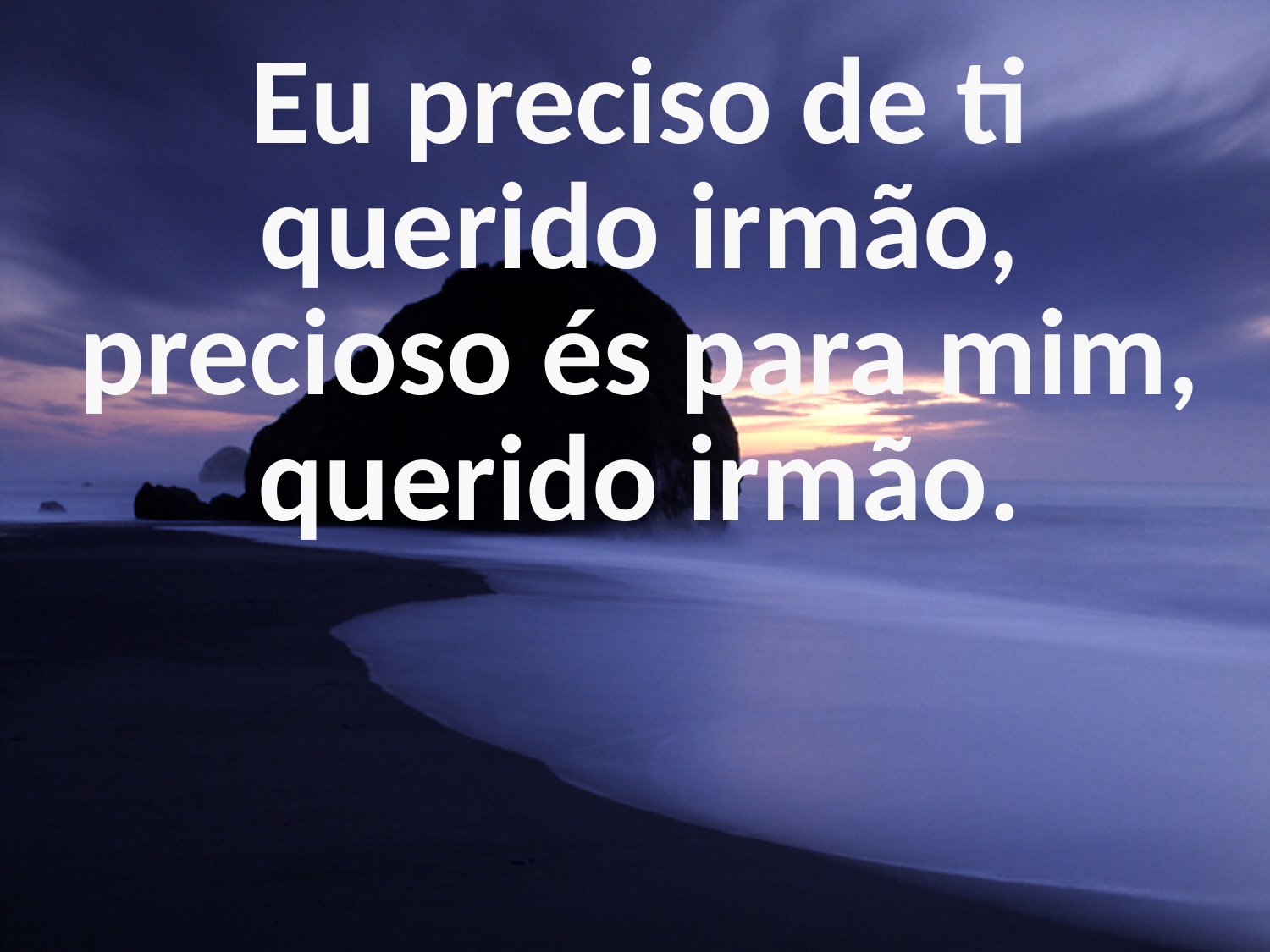

Eu preciso de ti querido irmão, precioso és para mim, querido irmão.